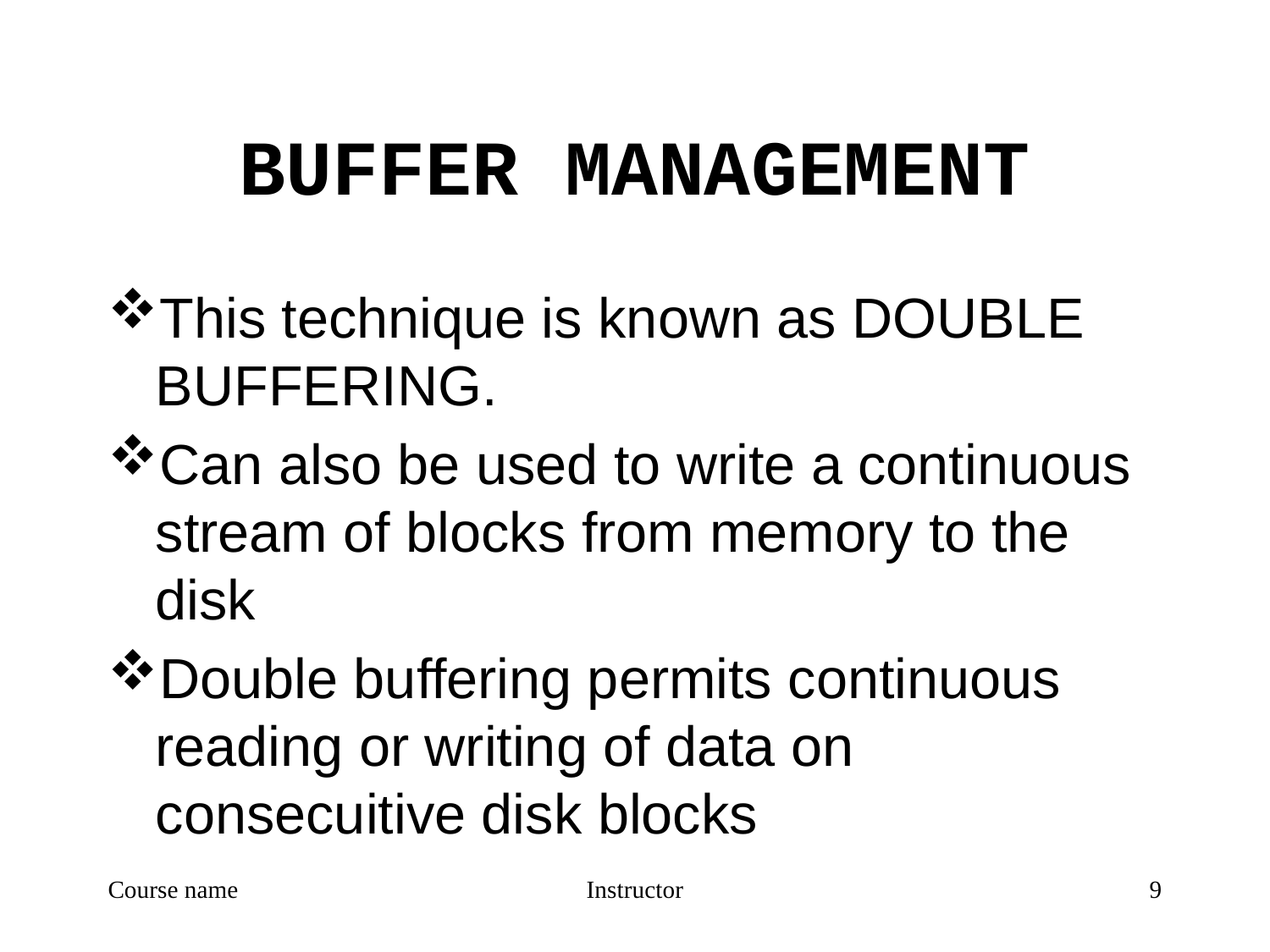

# BUFFER MANAGEMENT
This technique is known as DOUBLE BUFFERING.
Can also be used to write a continuous stream of blocks from memory to the disk
Double buffering permits continuous reading or writing of data on consecuitive disk blocks
Course name
Instructor
9